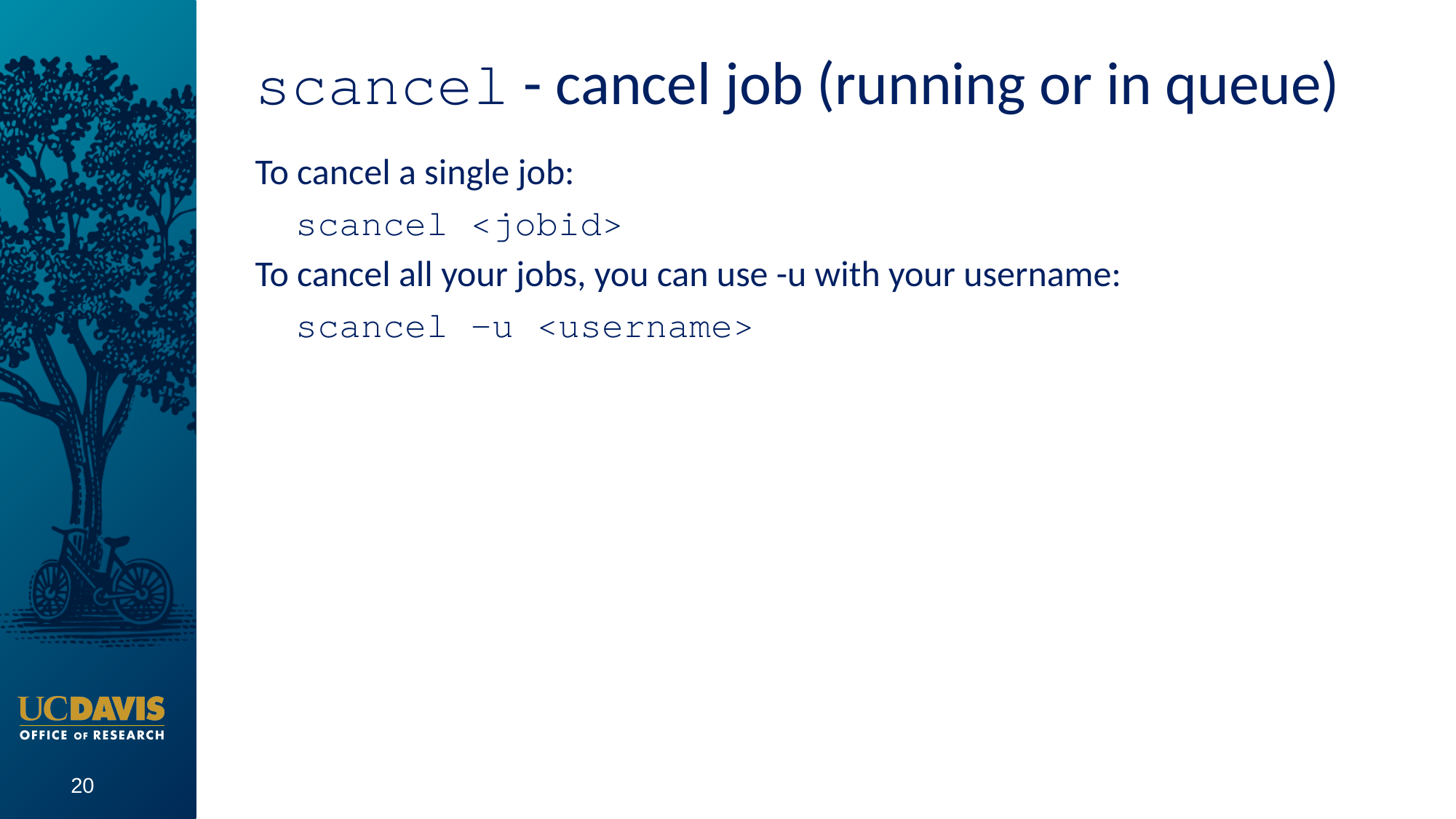

# scancel - cancel job (running or in queue)
To cancel a single job:
scancel <jobid>
To cancel all your jobs, you can use -u with your username:
scancel -u <username>